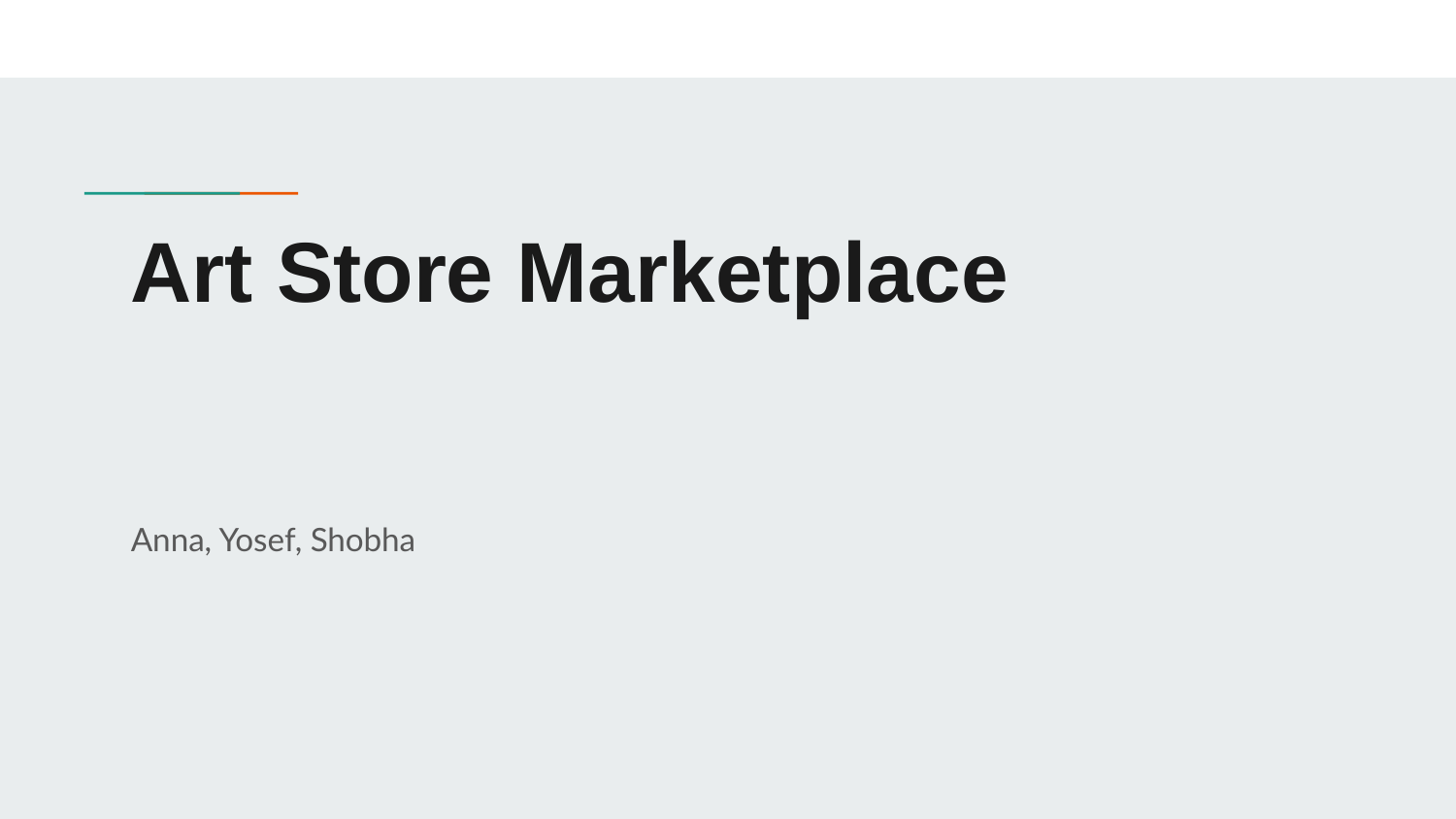

# Art Store Marketplace
Anna, Yosef, Shobha